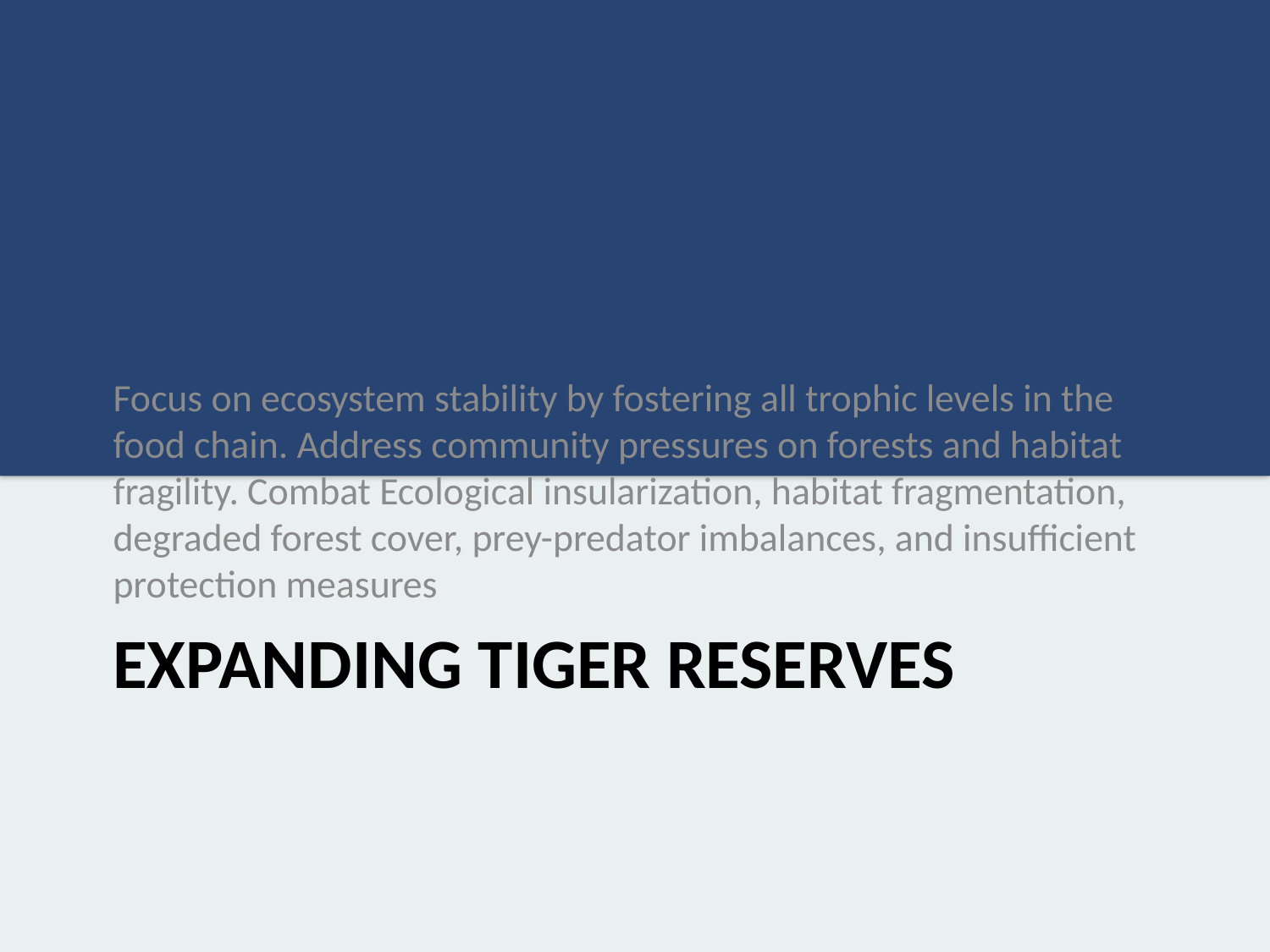

Focus on ecosystem stability by fostering all trophic levels in the food chain. Address community pressures on forests and habitat fragility. Combat Ecological insularization, habitat fragmentation, degraded forest cover, prey-predator imbalances, and insufficient protection measures
# Expanding Tiger Reserves